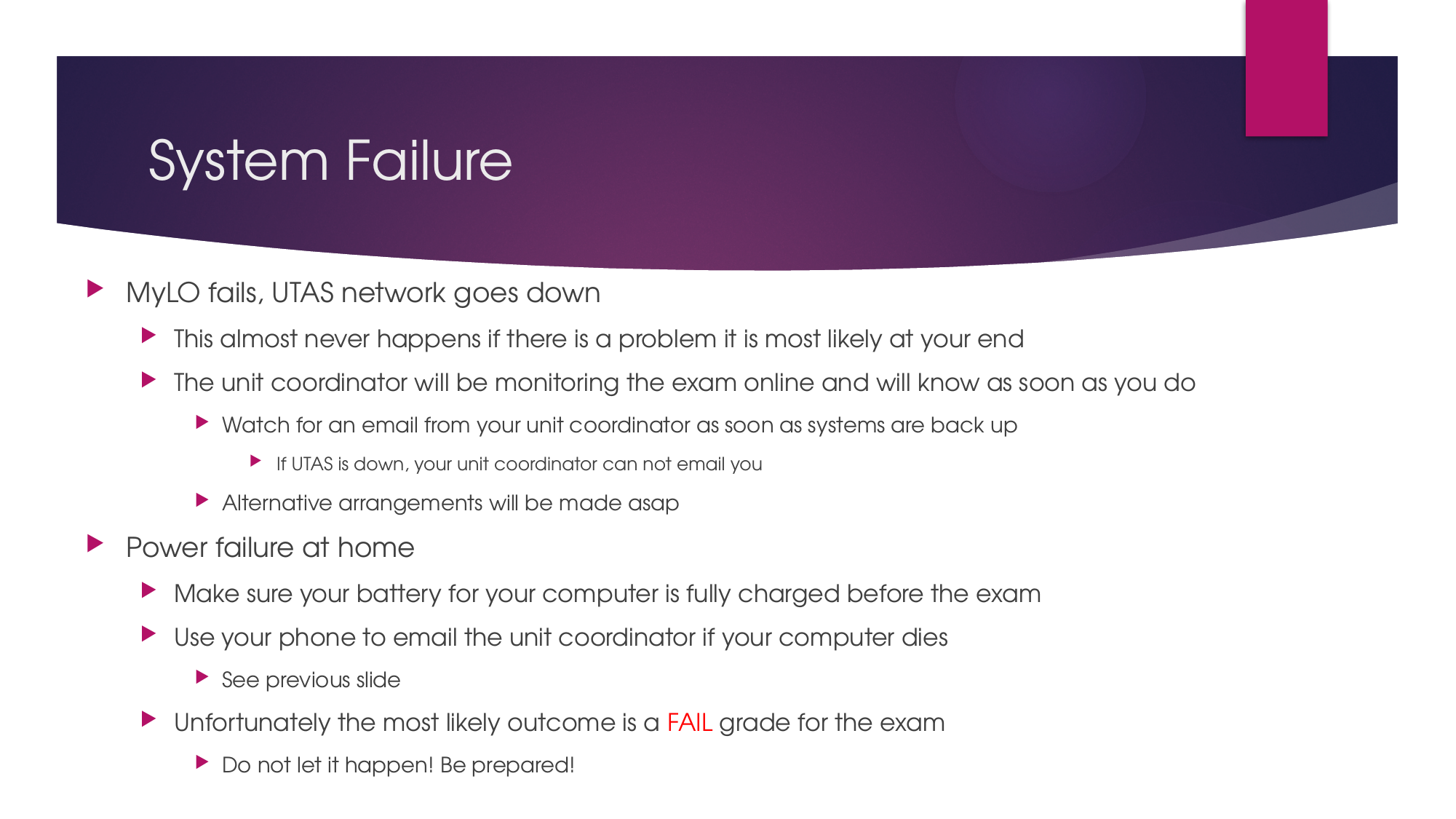

# System Failure
MyLO fails, UTAS network goes down
This almost never happens if there is a problem it is most likely at your end
The unit coordinator will be monitoring the exam online and will know as soon as you do
Watch for an email from your unit coordinator as soon as systems are back up
If UTAS is down, your unit coordinator can not email you
Alternative arrangements will be made asap
Power failure at home
Make sure your battery for your computer is fully charged before the exam
Use your phone to email the unit coordinator if your computer dies
See previous slide
Unfortunately the most likely outcome is a FAIL grade for the exam
Do not let it happen! Be prepared!